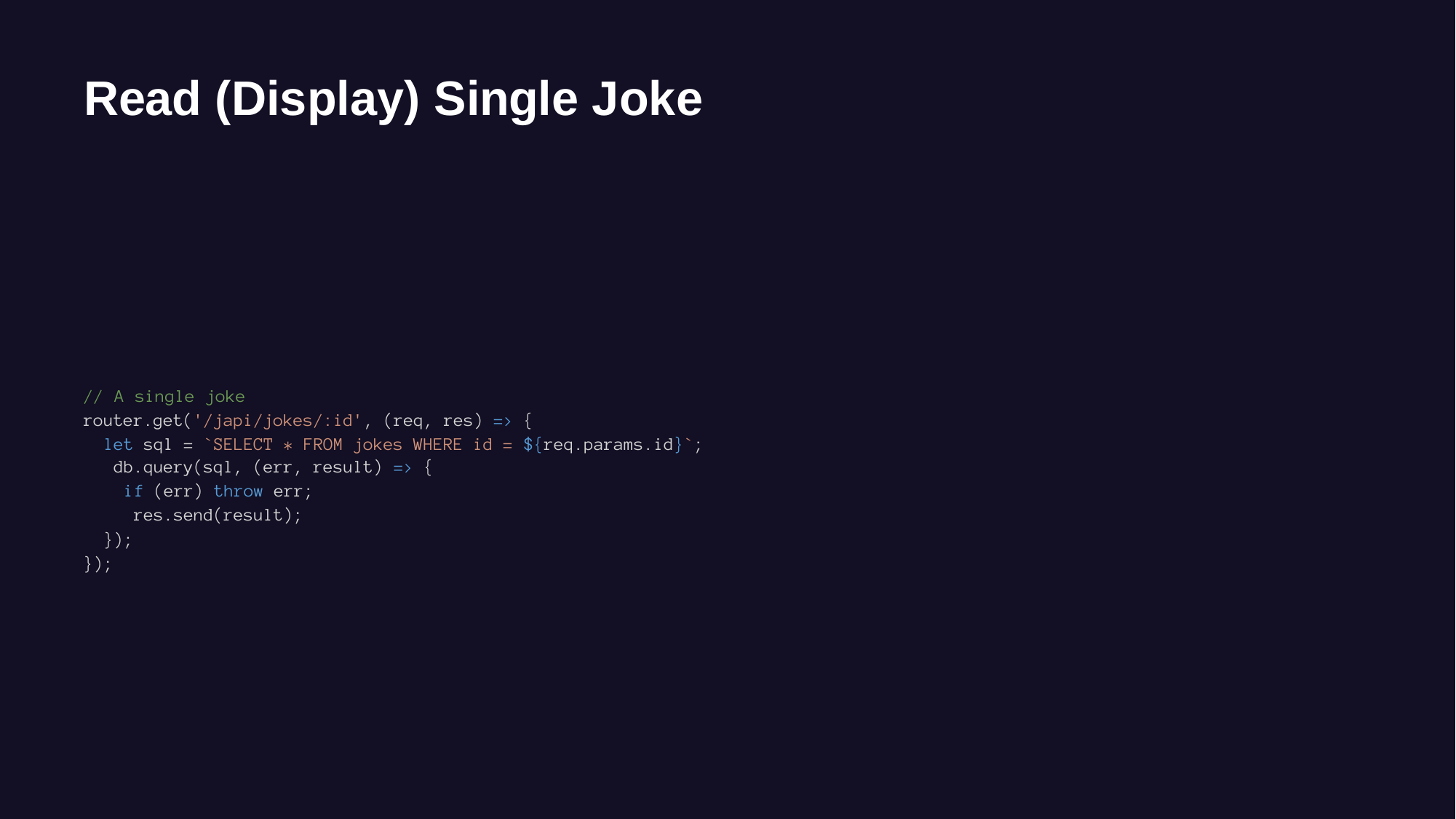

# Read (Display) Single Joke
// A single joke  router.get('/japi/jokes/:id', (req, res) => {
let sql = `SELECT * FROM jokes WHERE id = ${req.params.id}`;  db.query(sql, (err, result) => {
if (err) throw err;  res.send(result);
});
});
15